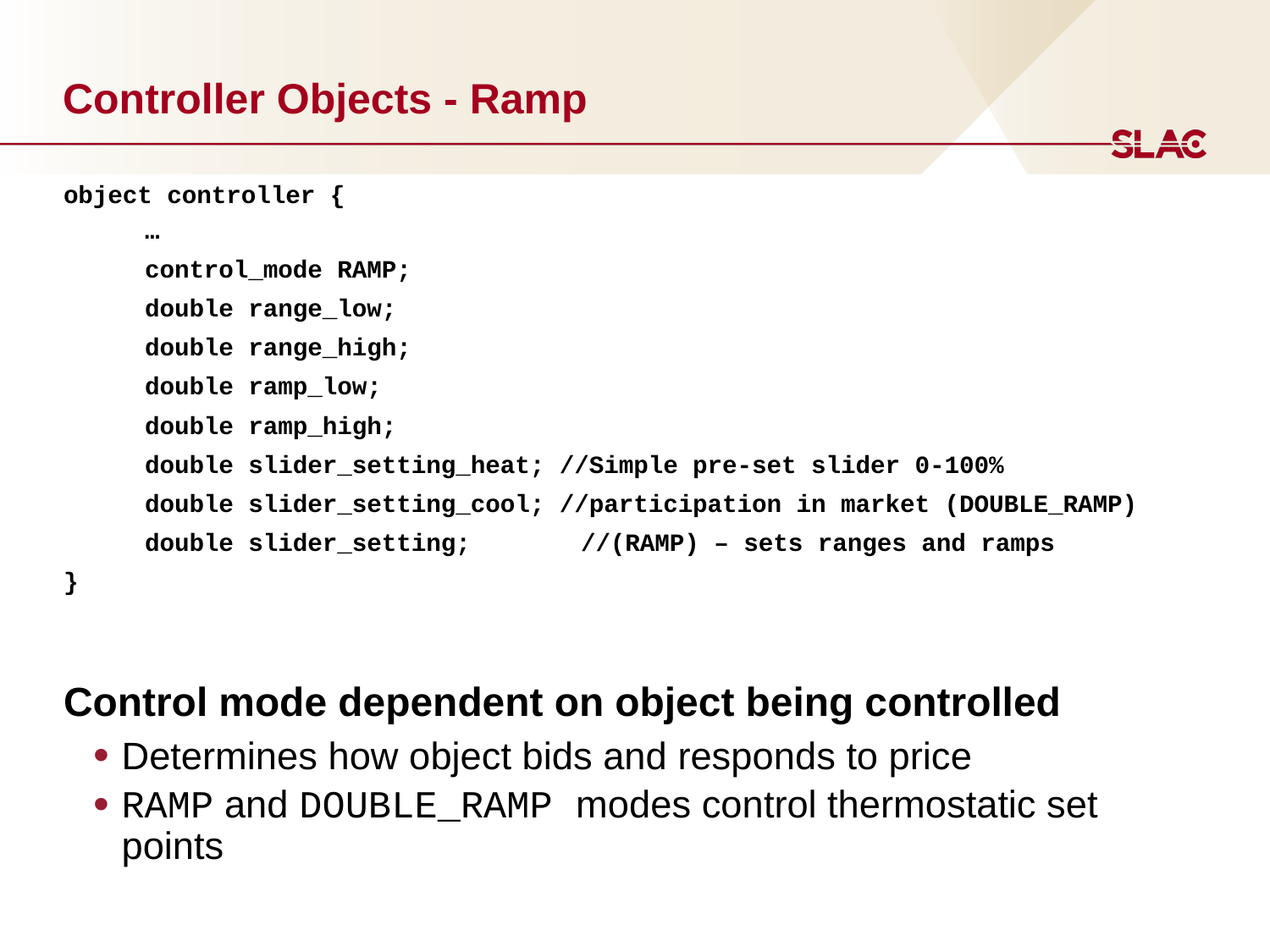

# Controller Objects - Ramp
object controller {
	…
	control_mode RAMP;
	double range_low;
	double range_high;
	double ramp_low;
	double ramp_high;
	double slider_setting_heat; //Simple pre-set slider 0-100%
	double slider_setting_cool; //participation in market (DOUBLE_RAMP)
	double slider_setting;	  //(RAMP) – sets ranges and ramps
}

Control mode dependent on object being controlled
Determines how object bids and responds to price
RAMP and DOUBLE_RAMP modes control thermostatic set points